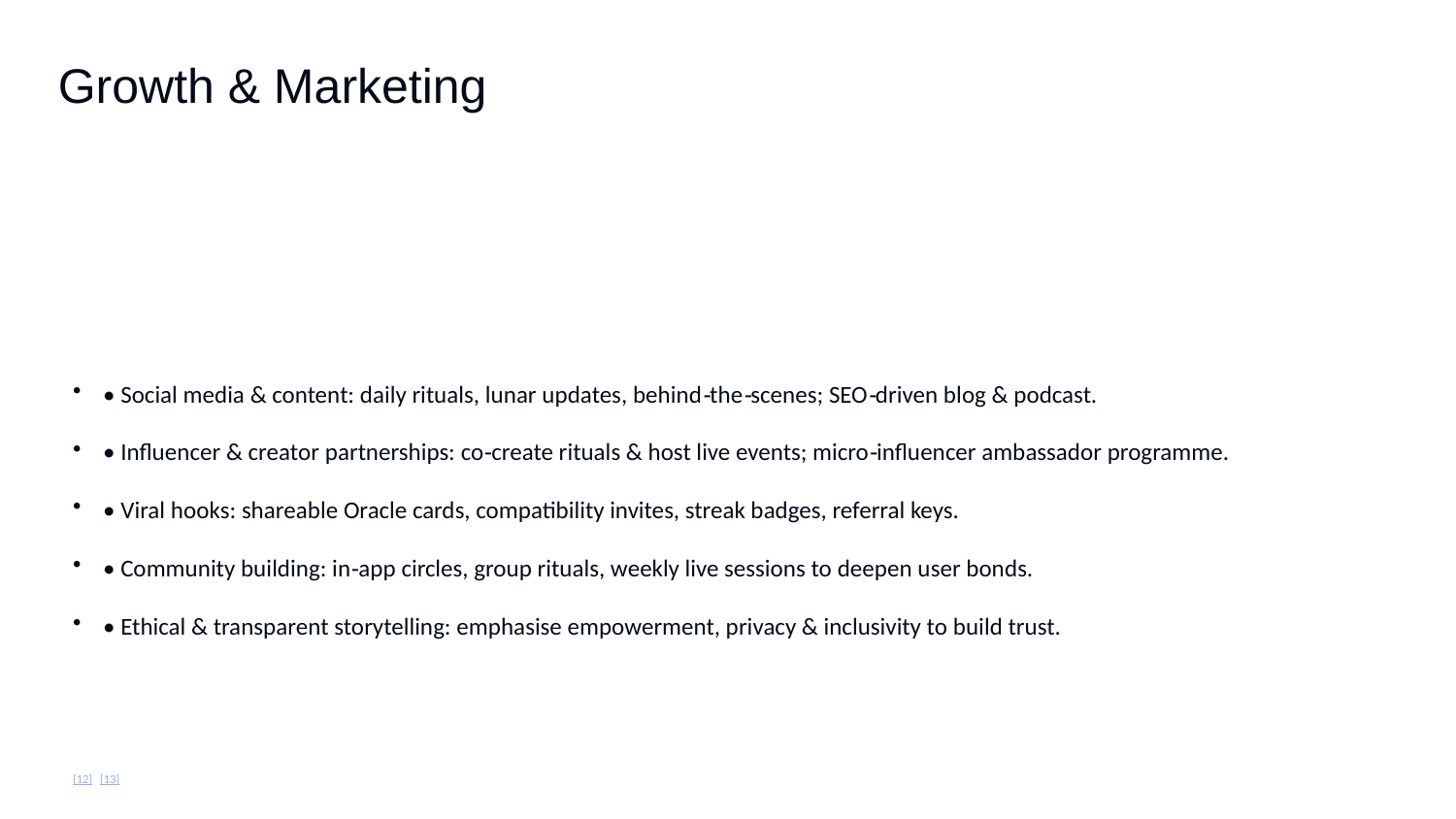

Growth & Marketing
• Social media & content: daily rituals, lunar updates, behind‑the‑scenes; SEO‑driven blog & podcast.

• Influencer & creator partnerships: co‑create rituals & host live events; micro‑influencer ambassador programme.

• Viral hooks: shareable Oracle cards, compatibility invites, streak badges, referral keys.

• Community building: in‑app circles, group rituals, weekly live sessions to deepen user bonds.

• Ethical & transparent storytelling: emphasise empowerment, privacy & inclusivity to build trust.
[12]   [13]